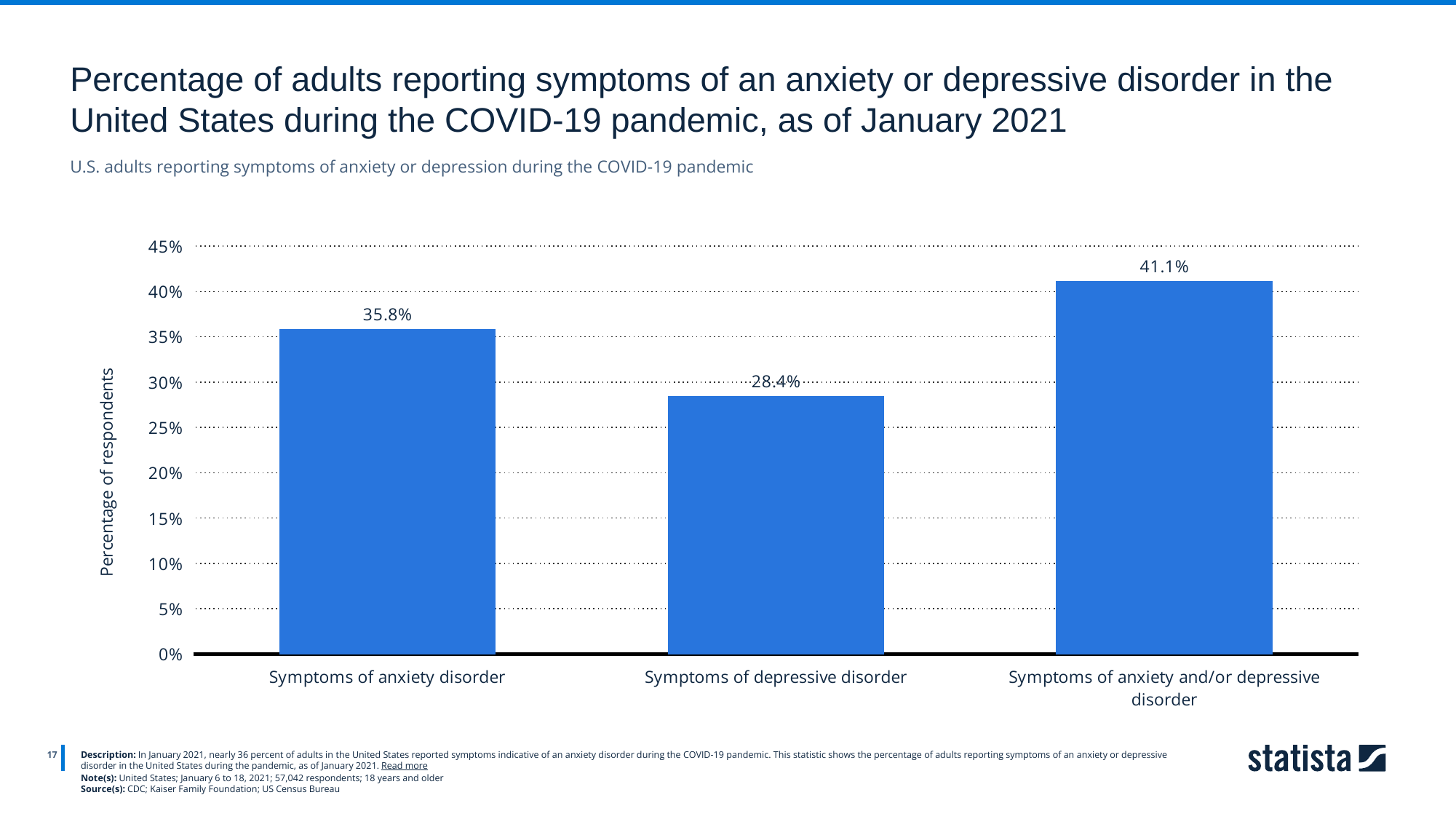

Percentage of adults reporting symptoms of an anxiety or depressive disorder in the United States during the COVID-19 pandemic, as of January 2021
U.S. adults reporting symptoms of anxiety or depression during the COVID-19 pandemic

### Chart

| Category | data |
|---|---|
| Symptoms of anxiety disorder | 0.358 |
| Symptoms of depressive disorder | 0.284 |
| Symptoms of anxiety and/or depressive disorder | 0.411 |
17
Description: In January 2021, nearly 36 percent of adults in the United States reported symptoms indicative of an anxiety disorder during the COVID-19 pandemic. This statistic shows the percentage of adults reporting symptoms of an anxiety or depressive disorder in the United States during the pandemic, as of January 2021. Read more
Note(s): United States; January 6 to 18, 2021; 57,042 respondents; 18 years and older
Source(s): CDC; Kaiser Family Foundation; US Census Bureau